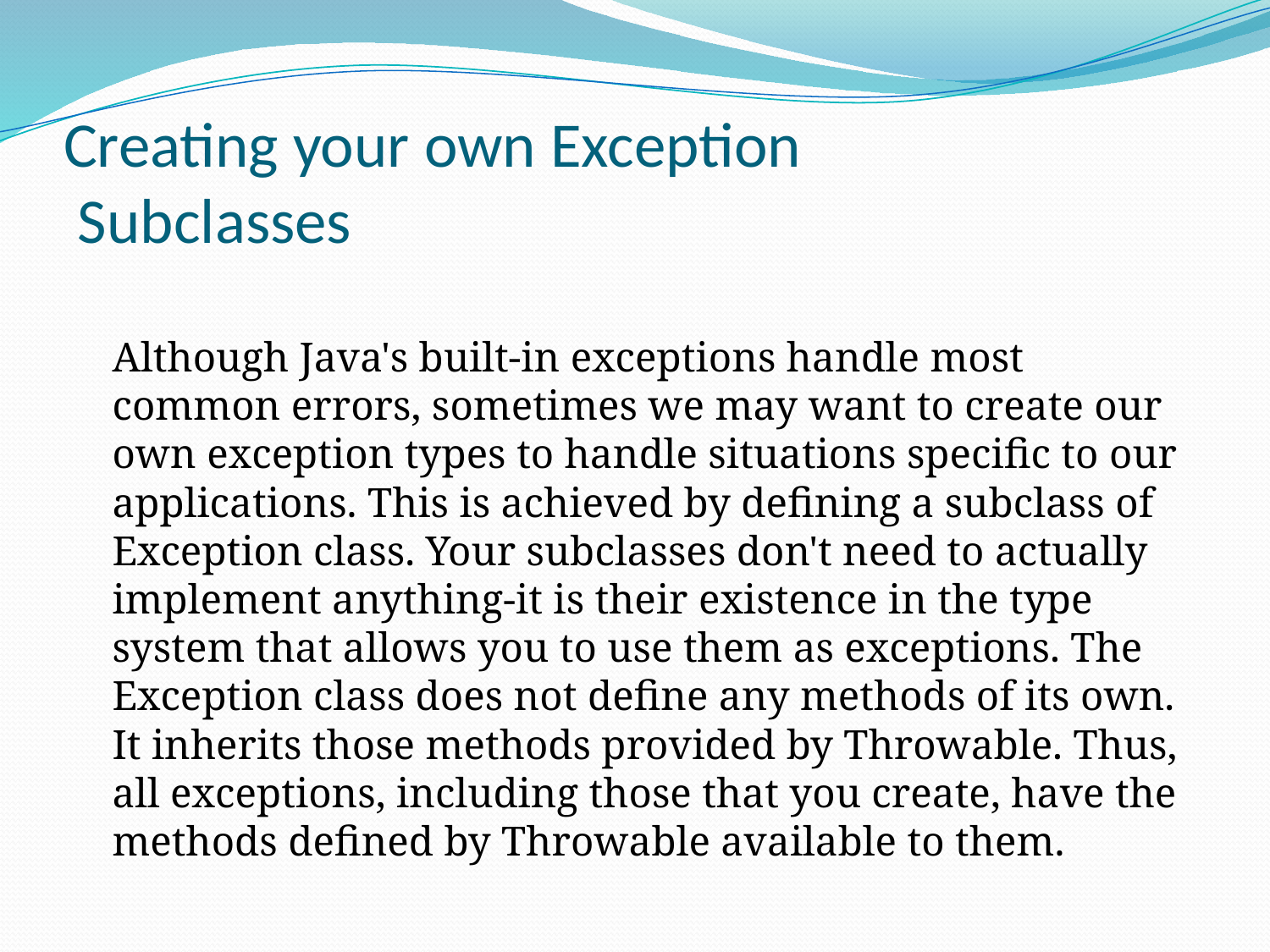

# Creating your own Exception Subclasses

		Although Java's built-in exceptions handle most common errors, sometimes we may want to create our own exception types to handle situations specific to our applications. This is achieved by defining a subclass of Exception class. Your subclasses don't need to actually implement anything-it is their existence in the type system that allows you to use them as exceptions. The Exception class does not define any methods of its own. It inherits those methods provided by Throwable. Thus, all exceptions, including those that you create, have the methods defined by Throwable available to them.